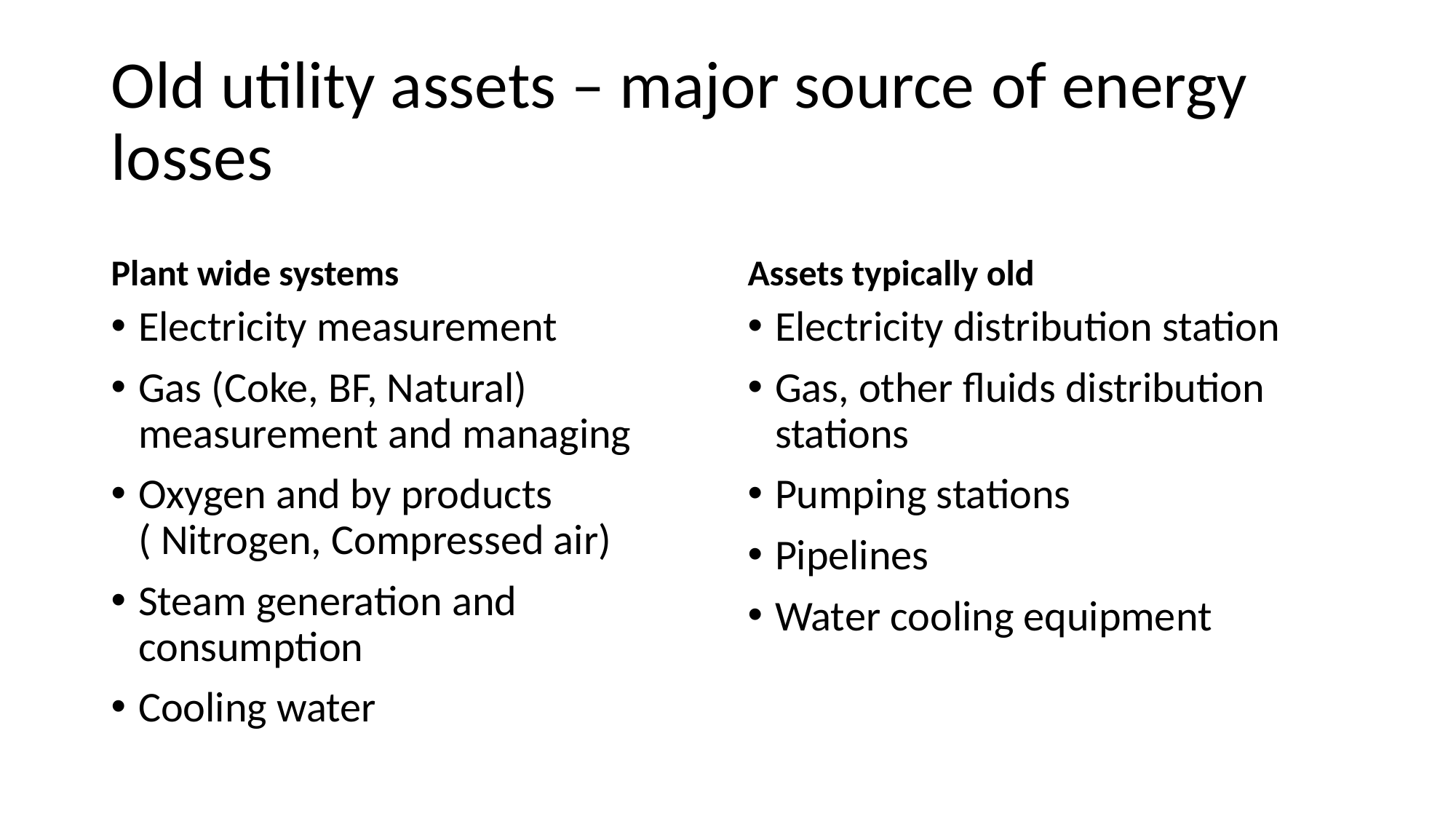

# Old utility assets – major source of energy losses
Plant wide systems
Assets typically old
Electricity measurement
Gas (Coke, BF, Natural) measurement and managing
Oxygen and by products ( Nitrogen, Compressed air)
Steam generation and consumption
Cooling water
Electricity distribution station
Gas, other fluids distribution stations
Pumping stations
Pipelines
Water cooling equipment